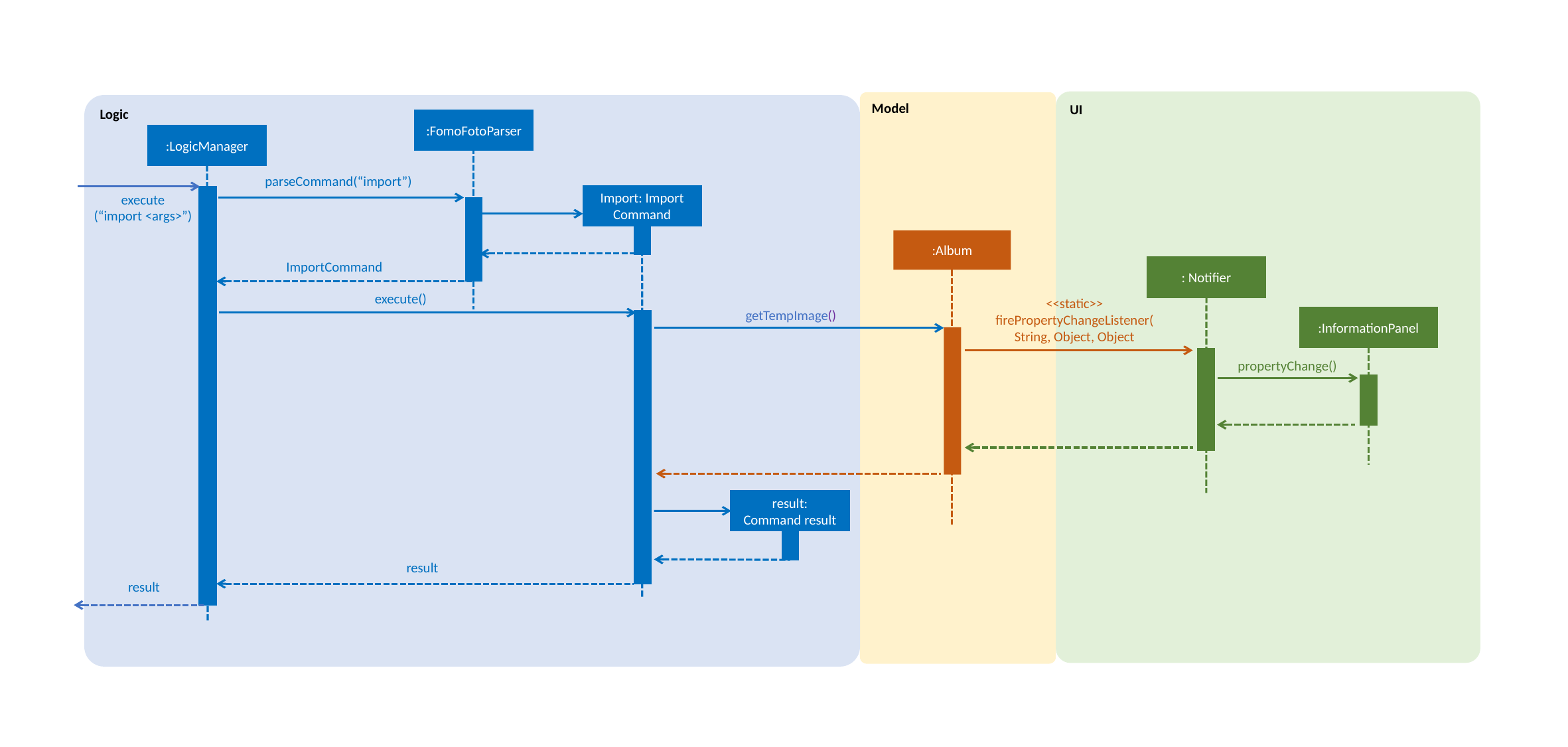

UI
Model
Logic
:FomoFotoParser
:LogicManager
parseCommand(“import”)

Import: Import
Command
execute
(“import <args>”)

:Album
: Notifier
ImportCommand
execute()
<<static>>
firePropertyChangeListener(String, Object, Object
getTempImage()
:InformationPanel

propertyChange()

result:
Command result

result
result